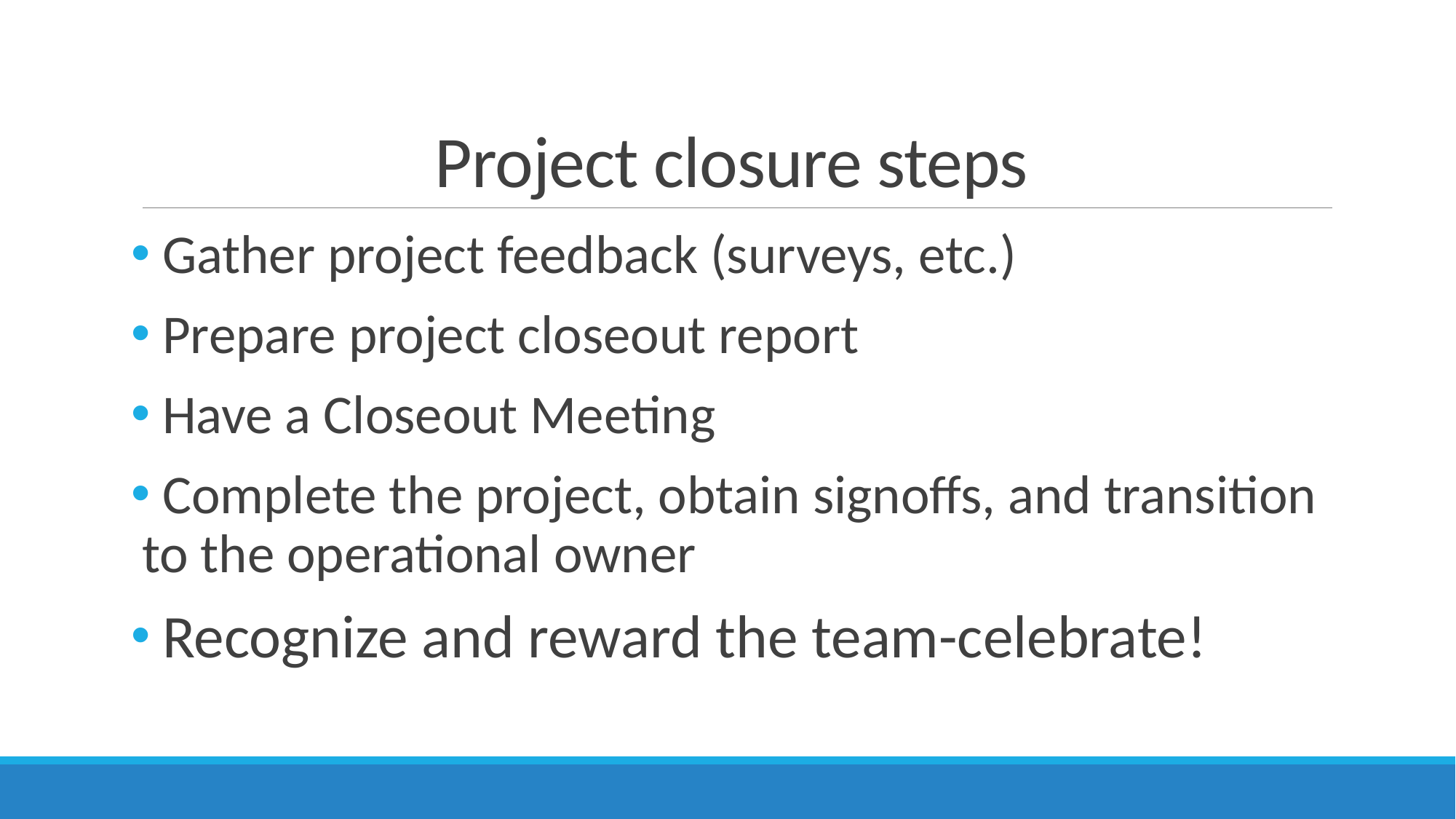

# Project closure steps
 Gather project feedback (surveys, etc.)
 Prepare project closeout report
 Have a Closeout Meeting
 Complete the project, obtain signoffs, and transition to the operational owner
 Recognize and reward the team-celebrate!